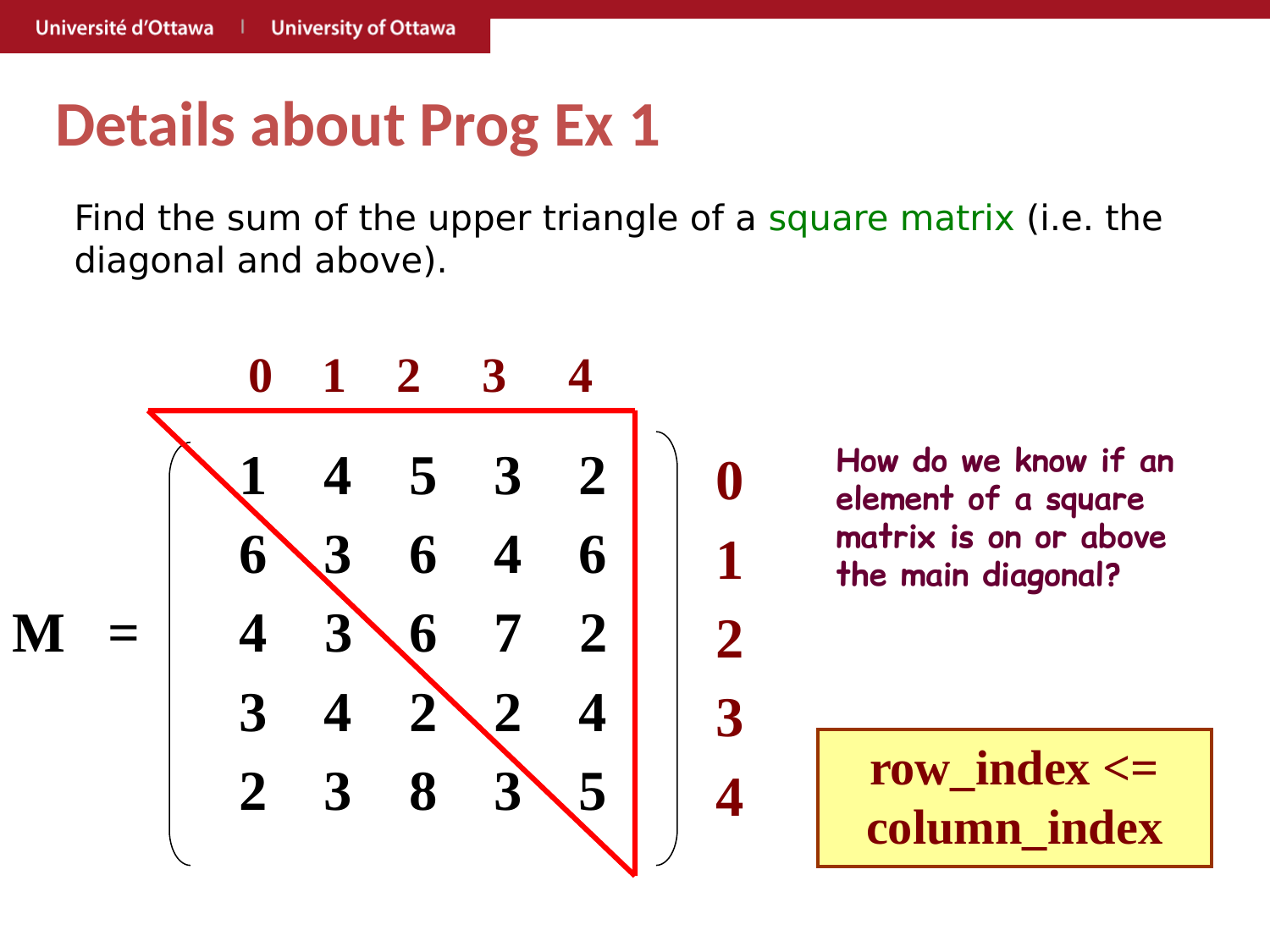

Details about Prog Ex 1
Find the sum of the upper triangle of a square matrix (i.e. the diagonal and above).
  0    1    2     3     4

                1    4    5    3    2
                6    3    6    4    6
M   =       4    3    6    7    2
                3    4    2    2    4
                2    3    8    3    5

How do we know if an element of a square matrix is on or above the main diagonal?
0
1
2
3
4

row_index <= column_index